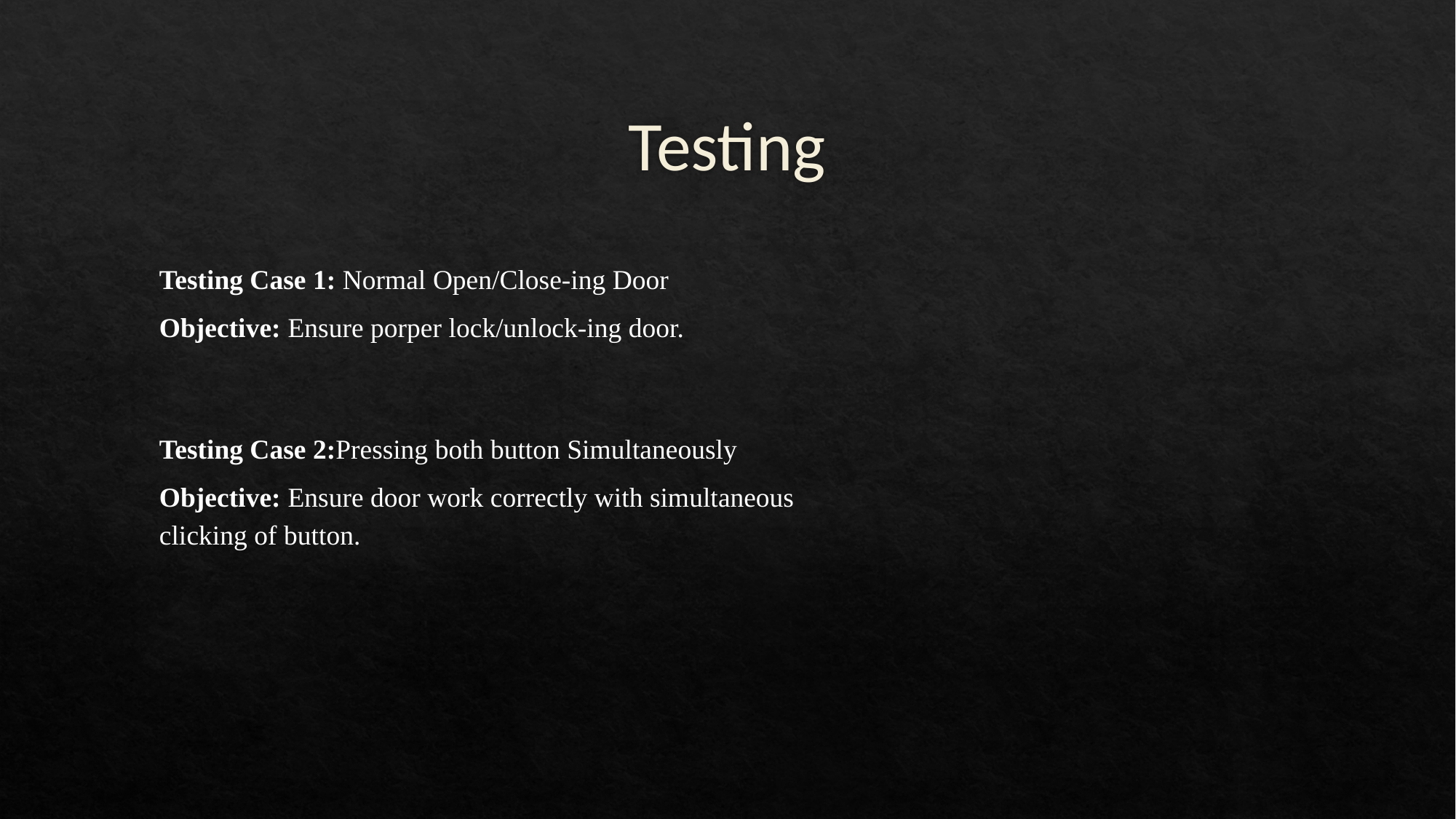

# Testing
Testing Case 1: Normal Open/Close-ing Door
Objective: Ensure porper lock/unlock-ing door.
Testing Case 2:Pressing both button Simultaneously
Objective: Ensure door work correctly with simultaneous clicking of button.